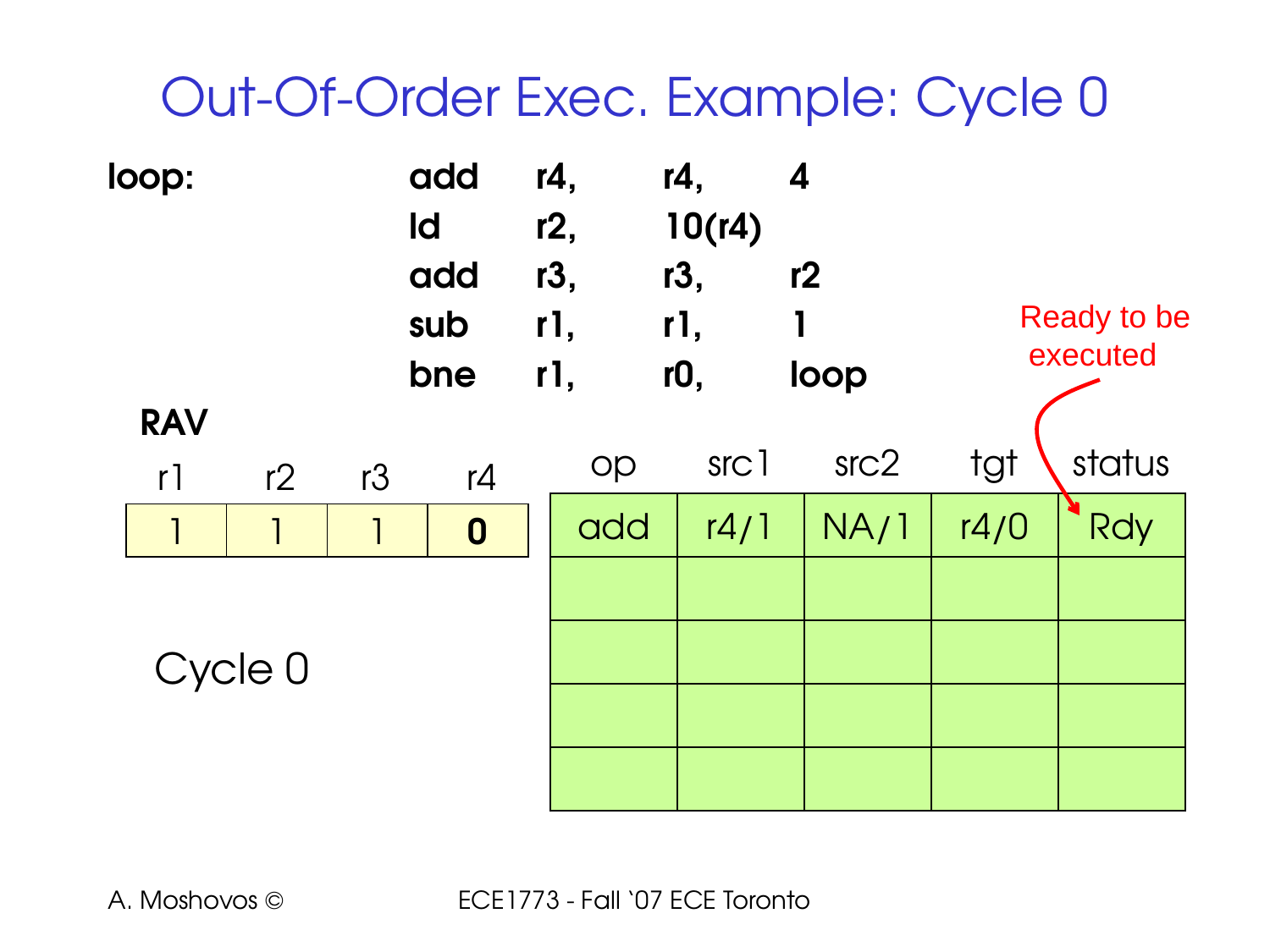

Out-Of-Order Exec. Example: Cycle 0
loop:		add	r4,	r4,	4
			ld 	r2, 	10(r4)
			add	r3,	r3,	r2
			sub	r1,	r1,	1
			bne	r1,	r0,	loop
Ready to be
 executed

RAV
op
src1
src2
tgt
status
r1
r2
r3
r4
add
r4/1
NA/1
r4/0
Rdy
1
1
1
0

Cycle 0

A. Moshovos ©
ECE1773 - Fall ‘07 ECE Toronto